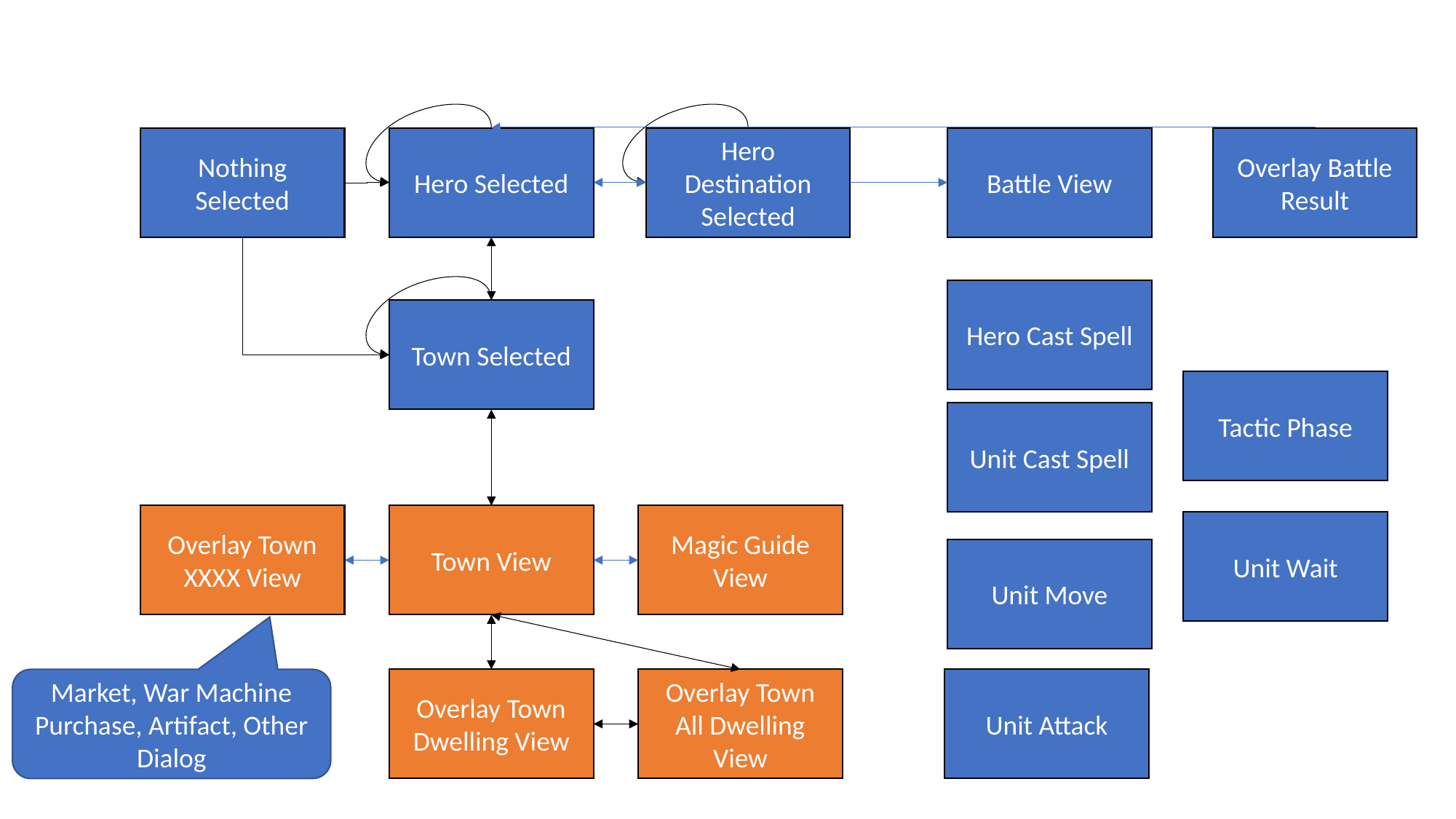

Overlay Battle Result
Hero Destination Selected
Battle View
Hero Selected
Nothing Selected
Hero Cast Spell
Town Selected
Tactic Phase
Unit Cast Spell
Overlay Town XXXX View
Town View
Magic Guide View
Unit Wait
Unit Move
Market, War Machine Purchase, Artifact, Other Dialog
Overlay Town Dwelling View
Overlay Town All Dwelling View
Unit Attack